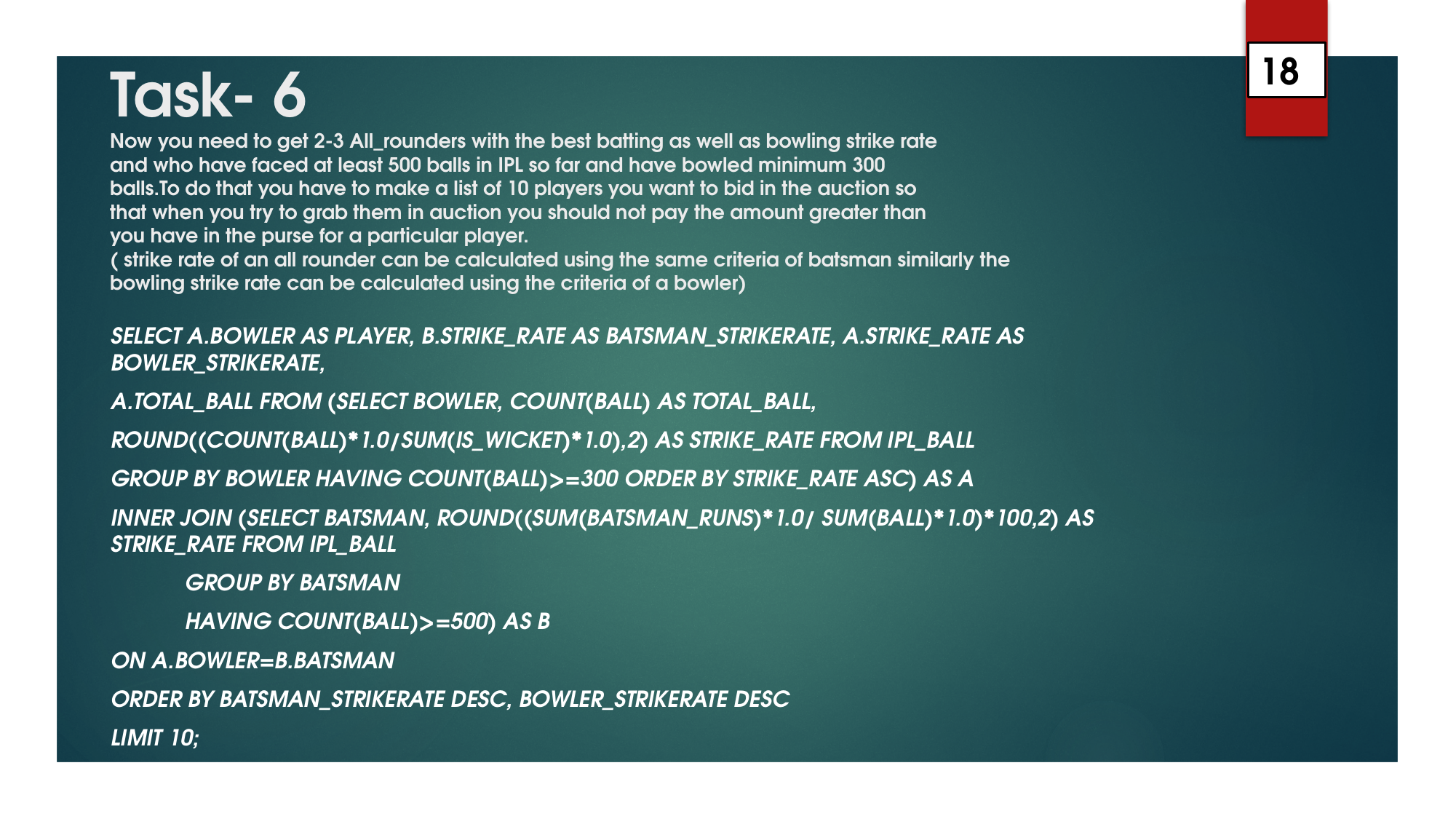

18
# Task- 6 Now you need to get 2-3 All_rounders with the best batting as well as bowling strike rate and who have faced at least 500 balls in IPL so far and have bowled minimum 300 balls.To do that you have to make a list of 10 players you want to bid in the auction so that when you try to grab them in auction you should not pay the amount greater than you have in the purse for a particular player. ( strike rate of an all rounder can be calculated using the same criteria of batsman similarly the bowling strike rate can be calculated using the criteria of a bowler)
select a.bowler as player, b.strike_rate as batsman_strikerate, a.strike_rate as bowler_strikerate,
a.total_ball from (select bowler, count(ball) as total_ball,
round((count(ball)*1.0/sum(is_wicket)*1.0),2) as strike_rate from ipl_ball
group by bowler having count(ball)>=300 order by strike_rate asc) as a
inner join (select batsman, round((sum(batsman_runs)*1.0/ sum(ball)*1.0)*100,2) as strike_rate from ipl_ball
            group by batsman
            having count(ball)>=500) as b
on a.bowler=b.batsman
order by batsman_strikerate desc, bowler_strikerate desc
limit 10;